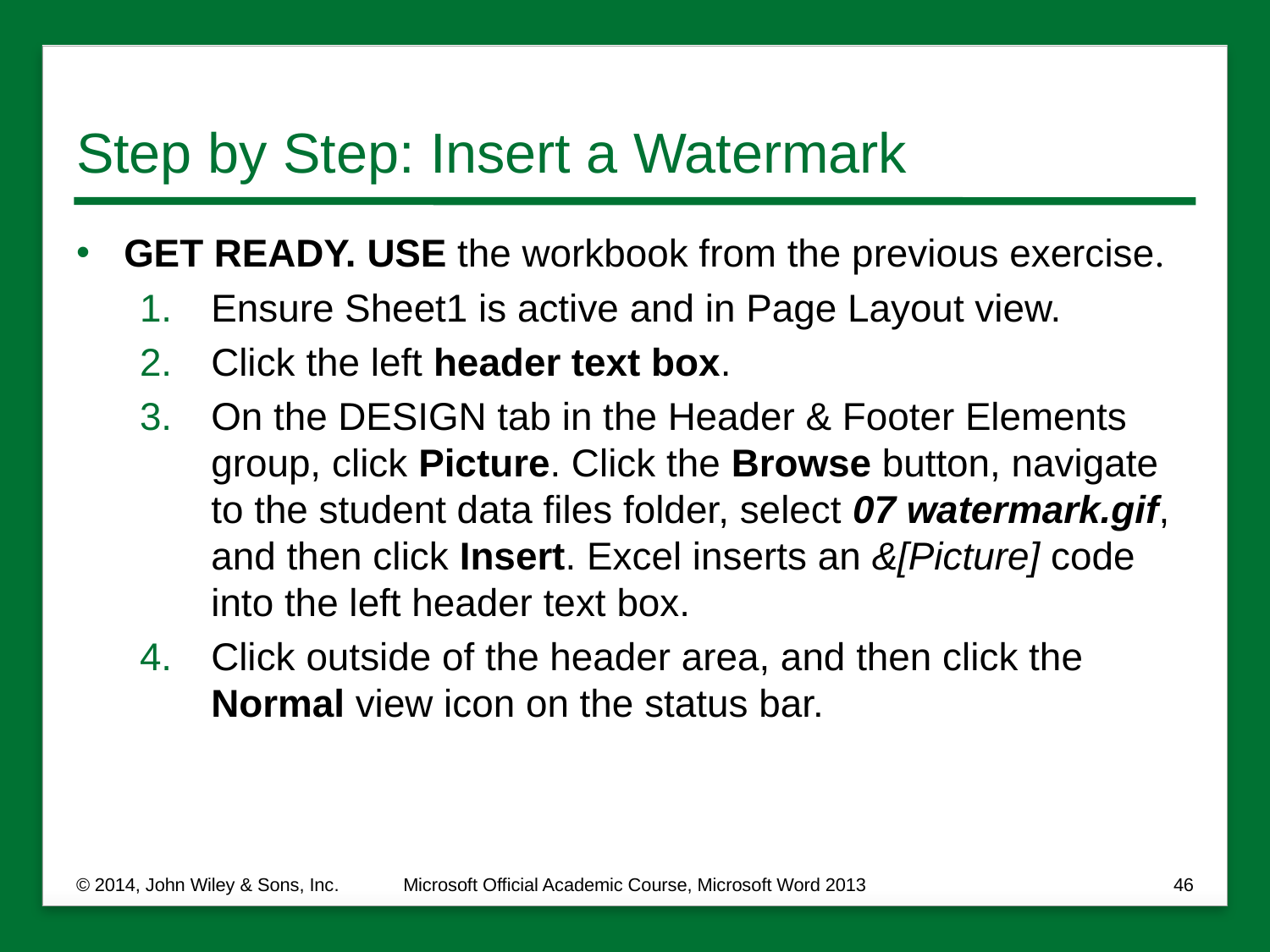

# Step by Step: Insert a Watermark
GET READY. USE the workbook from the previous exercise.
Ensure Sheet1 is active and in Page Layout view.
Click the left header text box.
On the DESIGN tab in the Header & Footer Elements group, click Picture. Click the Browse button, navigate to the student data files folder, select 07 watermark.gif, and then click Insert. Excel inserts an &[Picture] code into the left header text box.
Click outside of the header area, and then click the Normal view icon on the status bar.
© 2014, John Wiley & Sons, Inc.
Microsoft Official Academic Course, Microsoft Word 2013
46